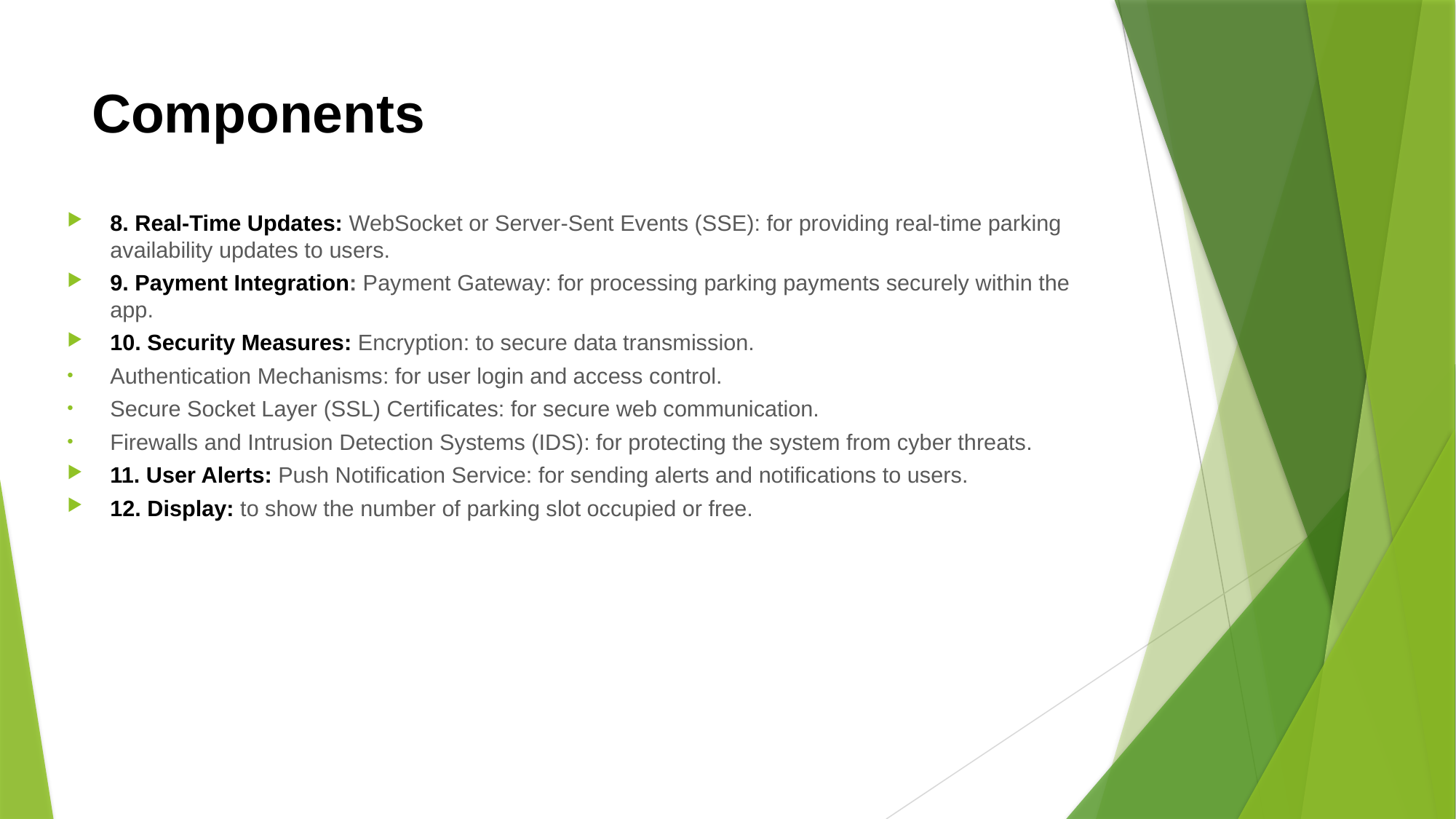

# Components
8. Real-Time Updates: WebSocket or Server-Sent Events (SSE): for providing real-time parking availability updates to users.
9. Payment Integration: Payment Gateway: for processing parking payments securely within the app.
10. Security Measures: Encryption: to secure data transmission.
Authentication Mechanisms: for user login and access control.
Secure Socket Layer (SSL) Certificates: for secure web communication.
Firewalls and Intrusion Detection Systems (IDS): for protecting the system from cyber threats.
11. User Alerts: Push Notification Service: for sending alerts and notifications to users.
12. Display: to show the number of parking slot occupied or free.